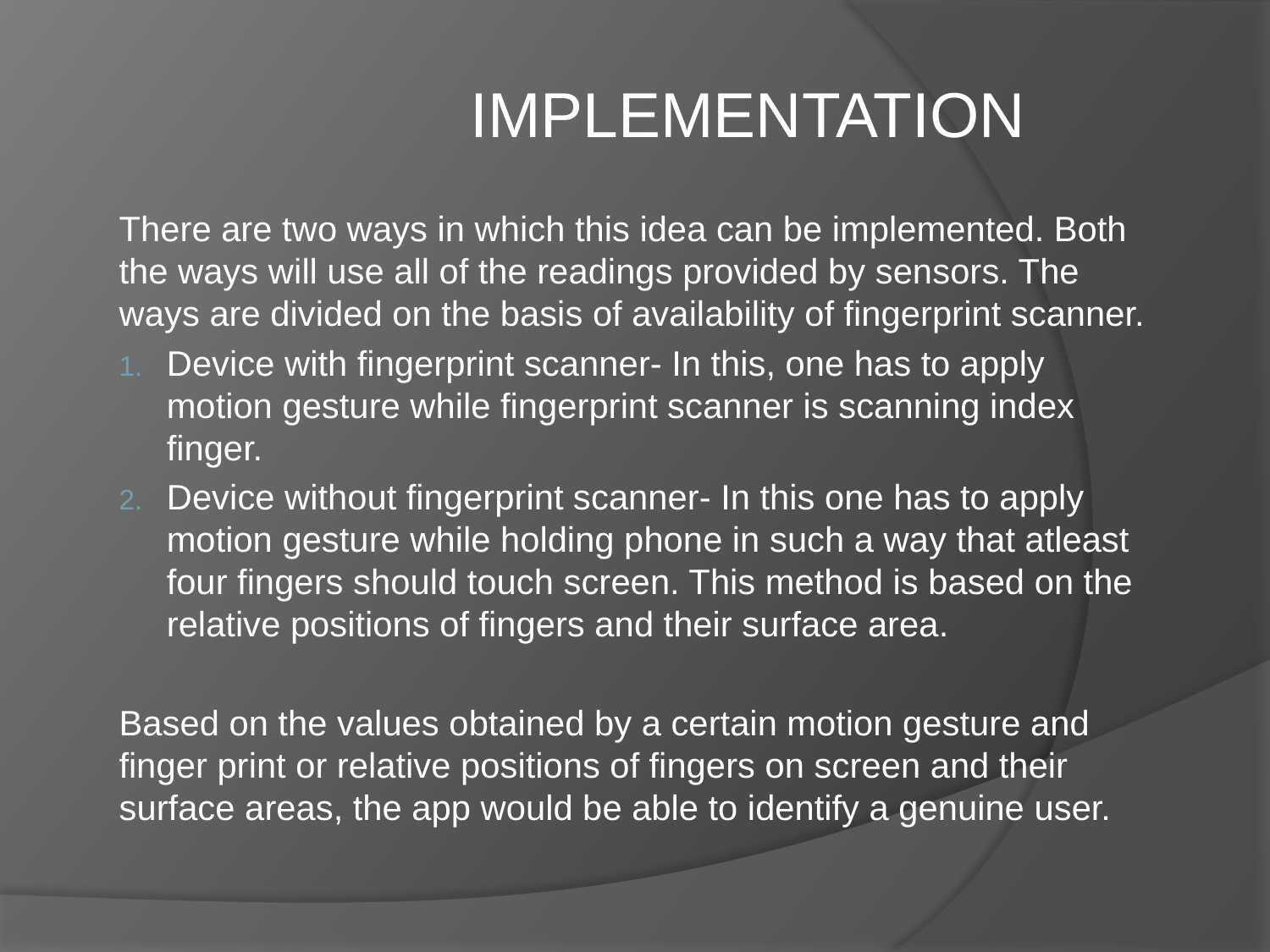

IMPLEMENTATION

There are two ways in which this idea can be implemented. Both the ways will use all of the readings provided by sensors. The ways are divided on the basis of availability of fingerprint scanner.
Device with fingerprint scanner- In this, one has to apply motion gesture while fingerprint scanner is scanning index finger.
Device without fingerprint scanner- In this one has to apply motion gesture while holding phone in such a way that atleast four fingers should touch screen. This method is based on the relative positions of fingers and their surface area.

Based on the values obtained by a certain motion gesture and finger print or relative positions of fingers on screen and their surface areas, the app would be able to identify a genuine user.